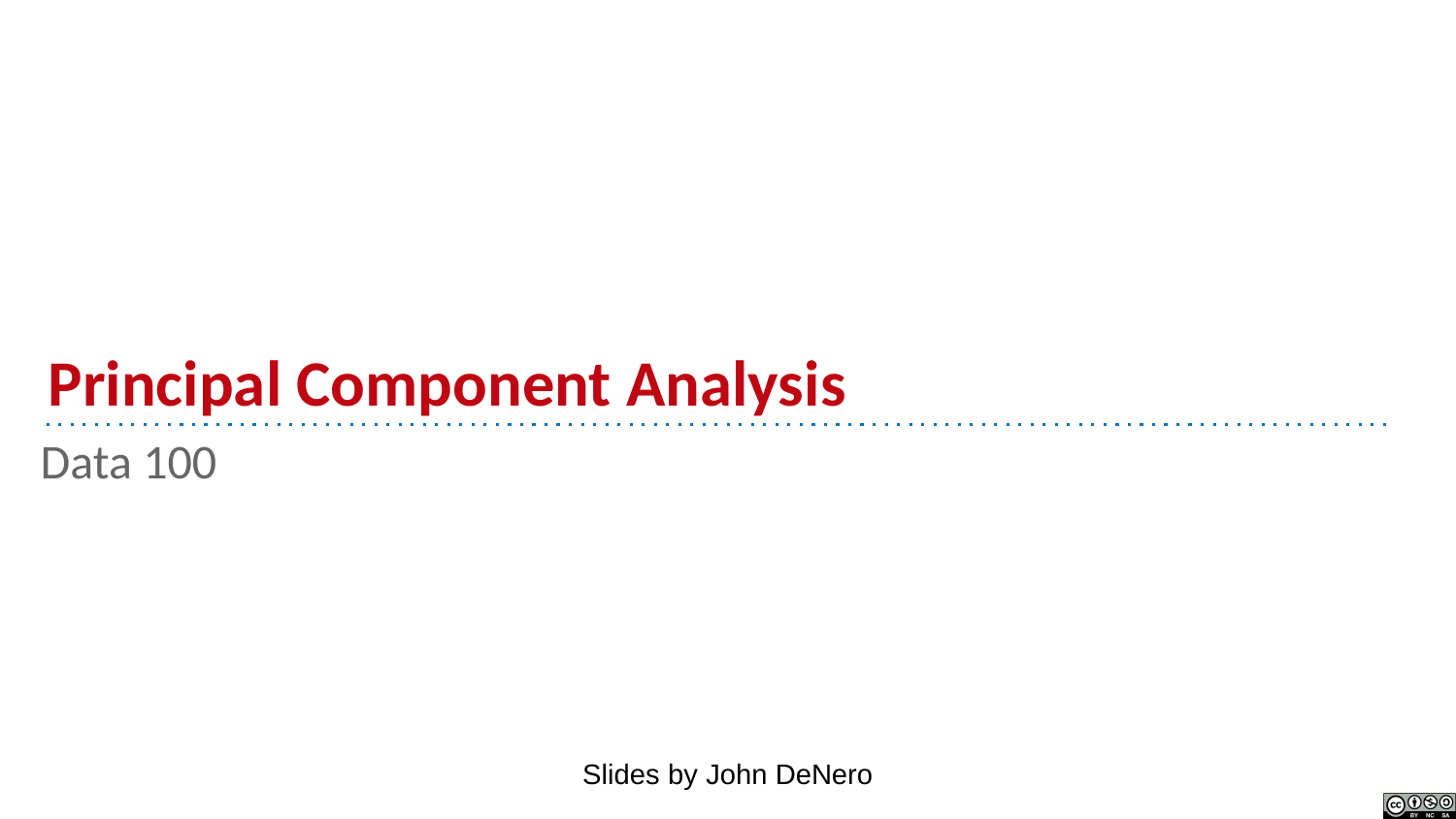

# Principal Component Analysis
Data 100
Slides by John DeNero